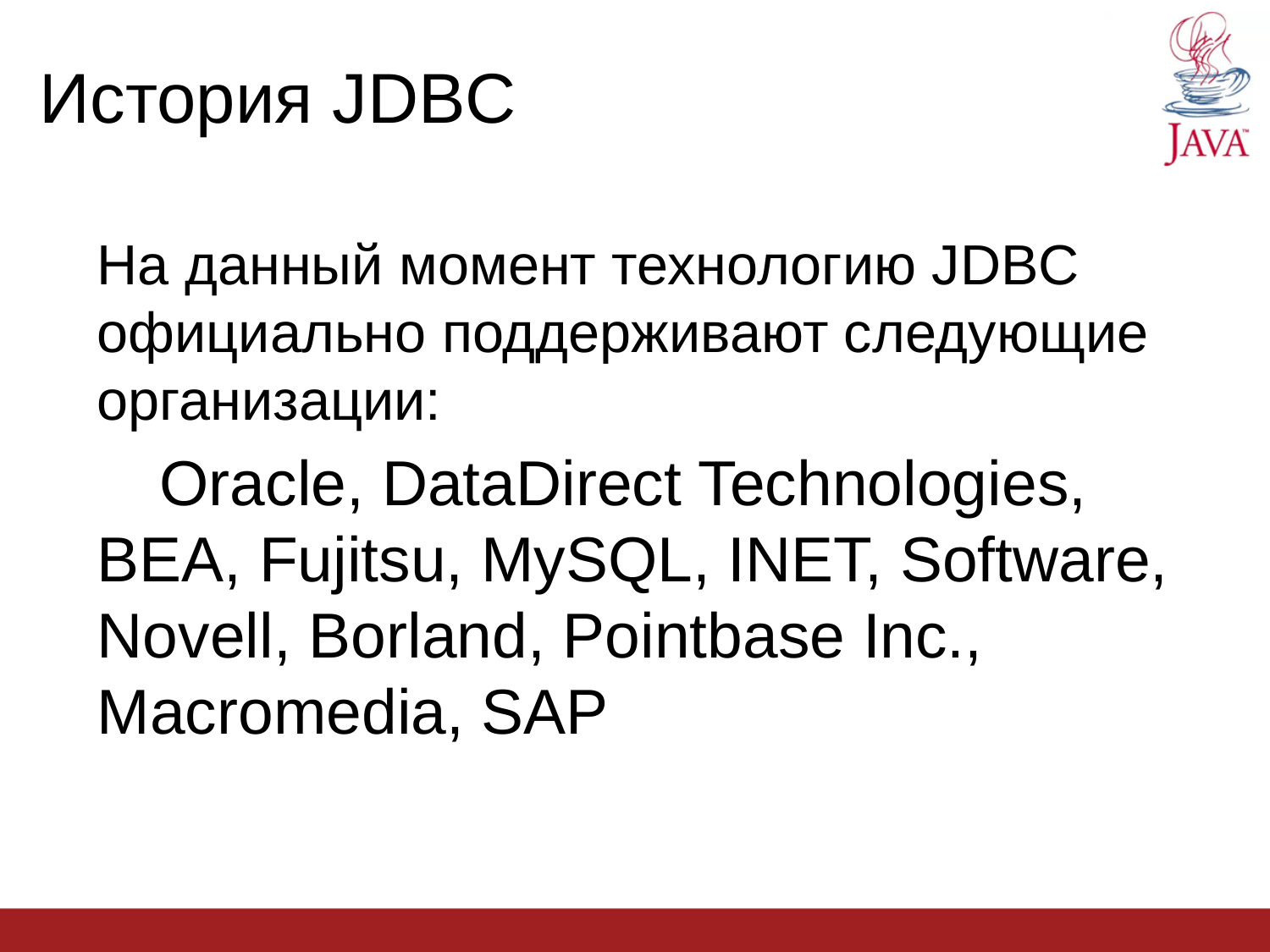

История JDBC
На данный момент технологию JDBC официально поддерживают следующие организации:
    Oracle, DataDirect Technologies, BEA, Fujitsu, MySQL, INET, Software, Novell, Borland, Pointbase Inc., Macromedia, SAP